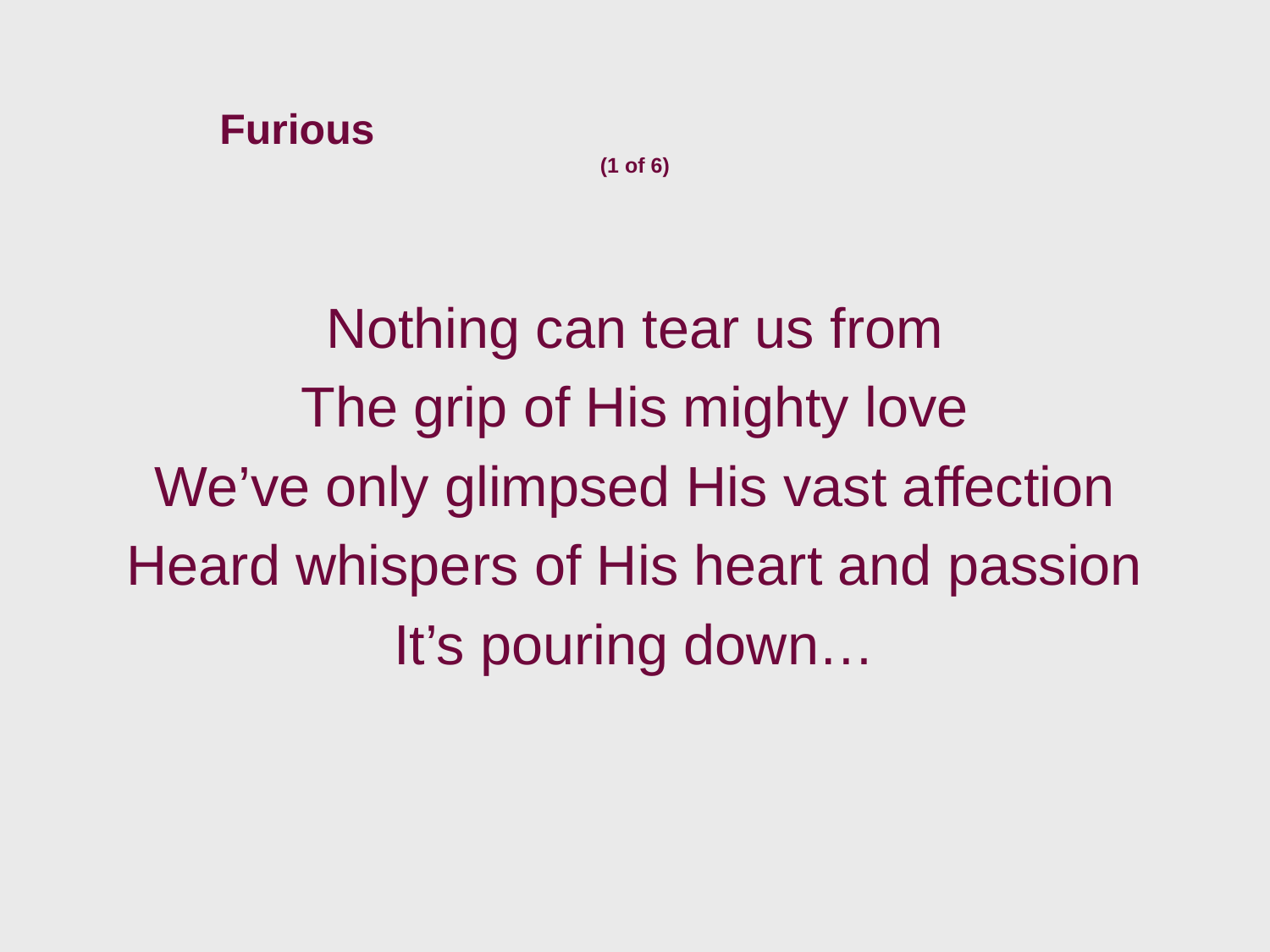

# Furious (1 of 6)
Nothing can tear us from
The grip of His mighty love
We’ve only glimpsed His vast affection
Heard whispers of His heart and passion
It’s pouring down…